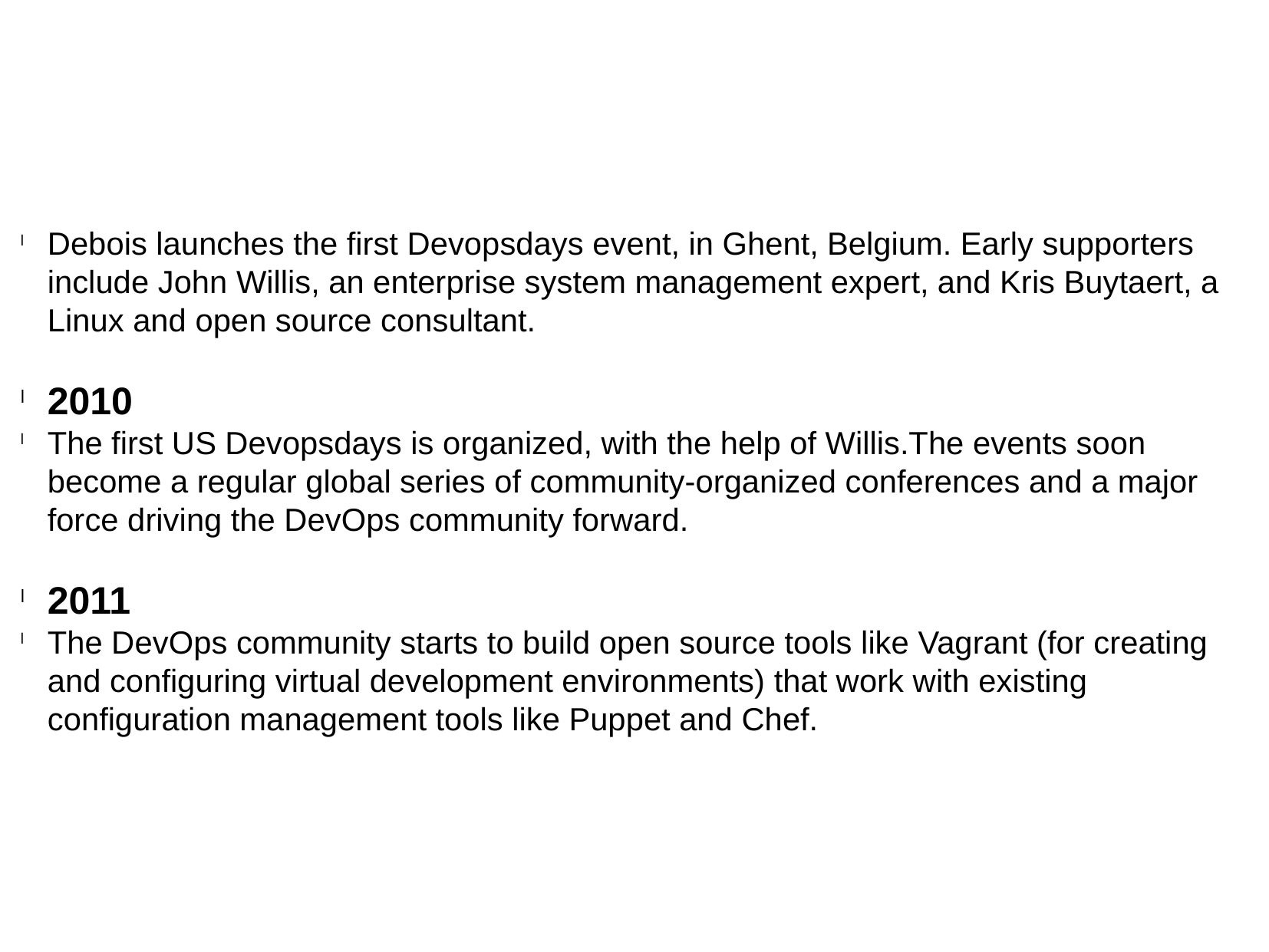

Debois launches the first Devopsdays event, in Ghent, Belgium. Early supporters include John Willis, an enterprise system management expert, and Kris Buytaert, a Linux and open source consultant.

2010
The first US Devopsdays is organized, with the help of Willis.The events soon become a regular global series of community-organized conferences and a major force driving the DevOps community forward.

2011
The DevOps community starts to build open source tools like Vagrant (for creating and configuring virtual development environments) that work with existing configuration management tools like Puppet and Chef.